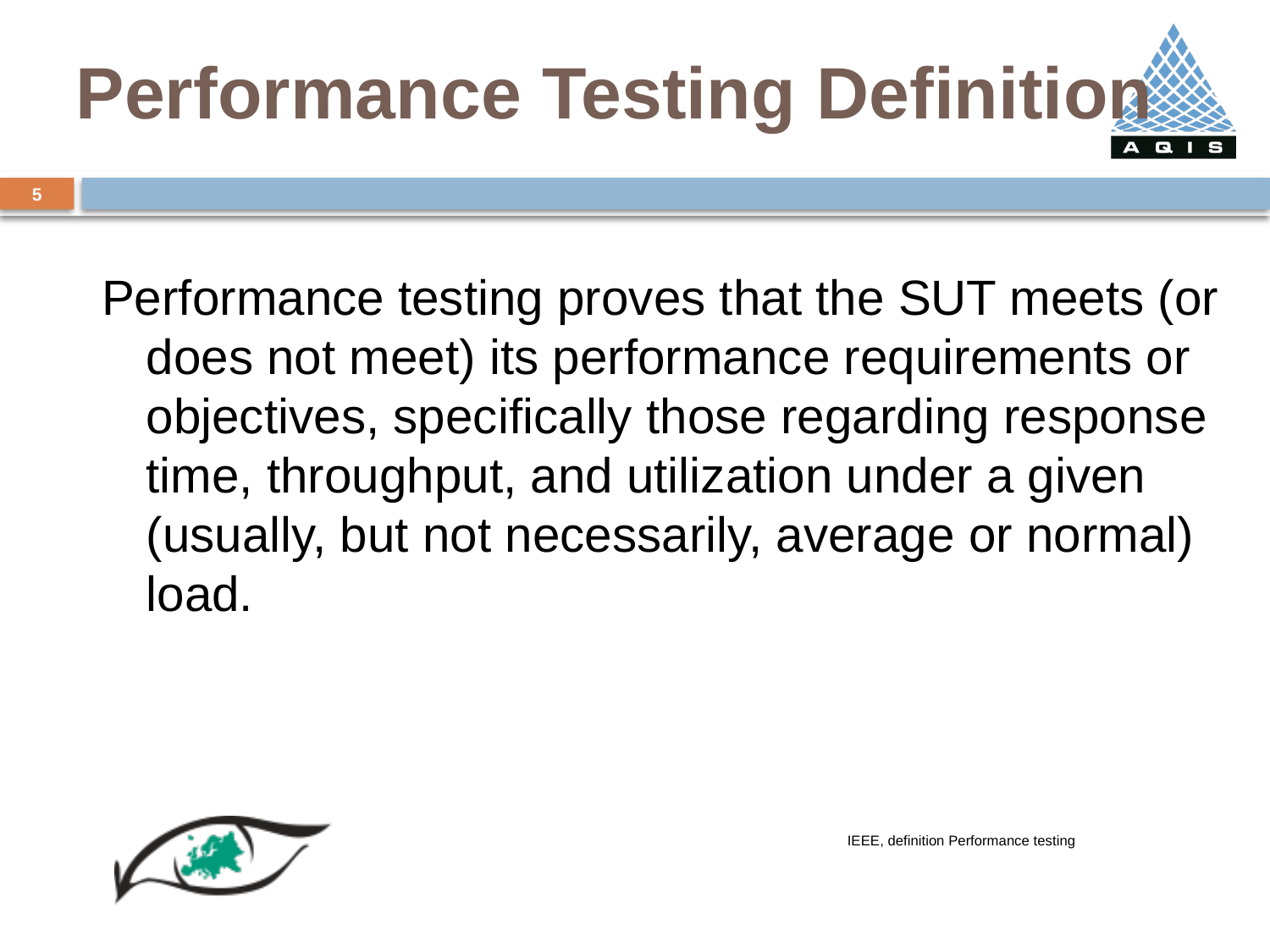

# Performance Testing Definition
5

Performance testing proves that the SUT meets (or does not meet) its performance requirements or objectives, specifically those regarding response time, throughput, and utilization under a given (usually, but not necessarily, average or normal) load.

IEEE, definition Performance testing